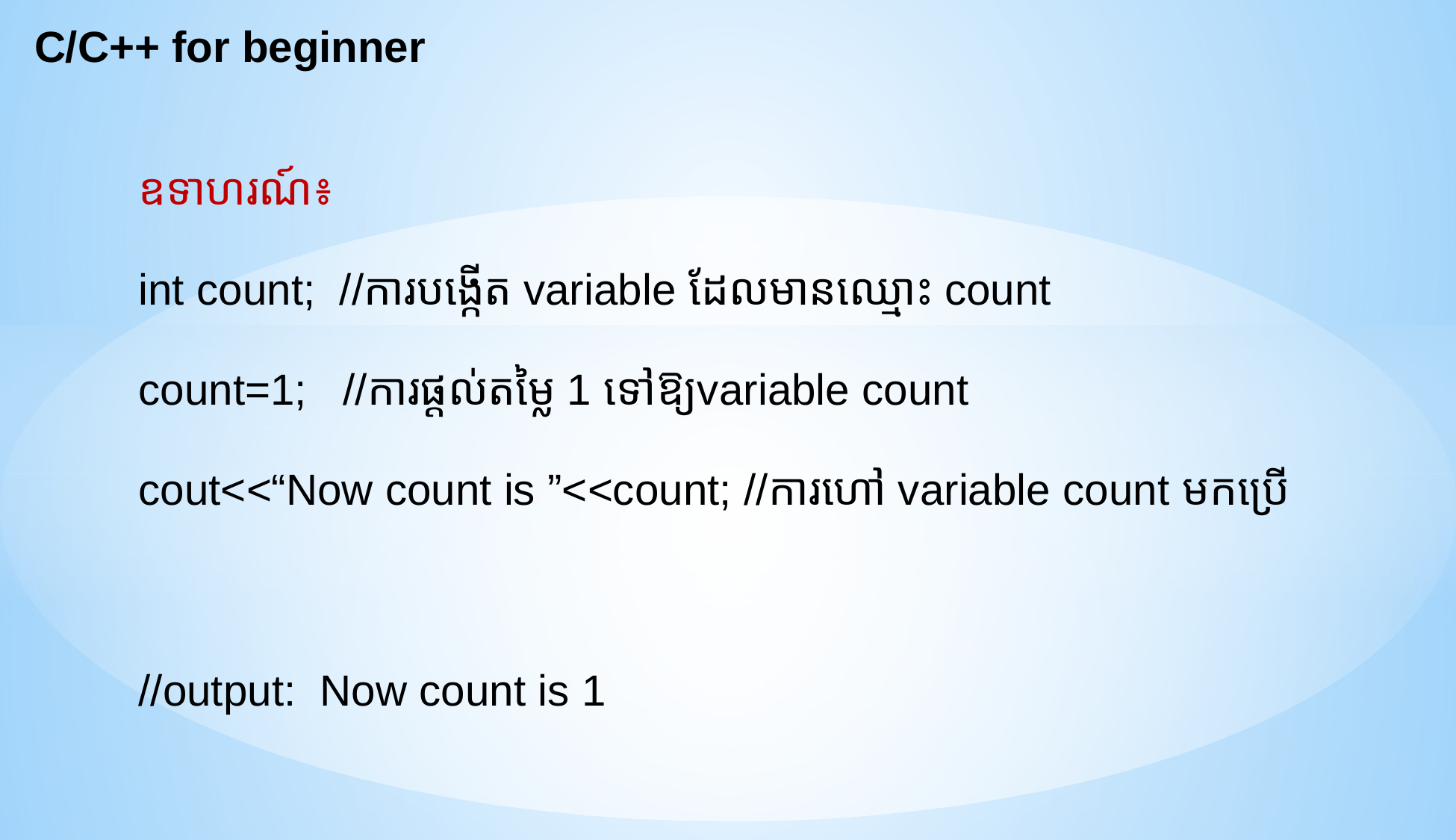

C/C++ for beginner
ឧទាហរណ៍៖
int count;  //ការបង្កើត​ variable ដែលមានឈ្មោះ count
count=1;   //ការផ្តល់តម្លៃ 1 ទៅឱ្យvariable count
cout<<“Now count is ”<<count; //ការហៅ variable count មកប្រើ

//output:  Now count is 1